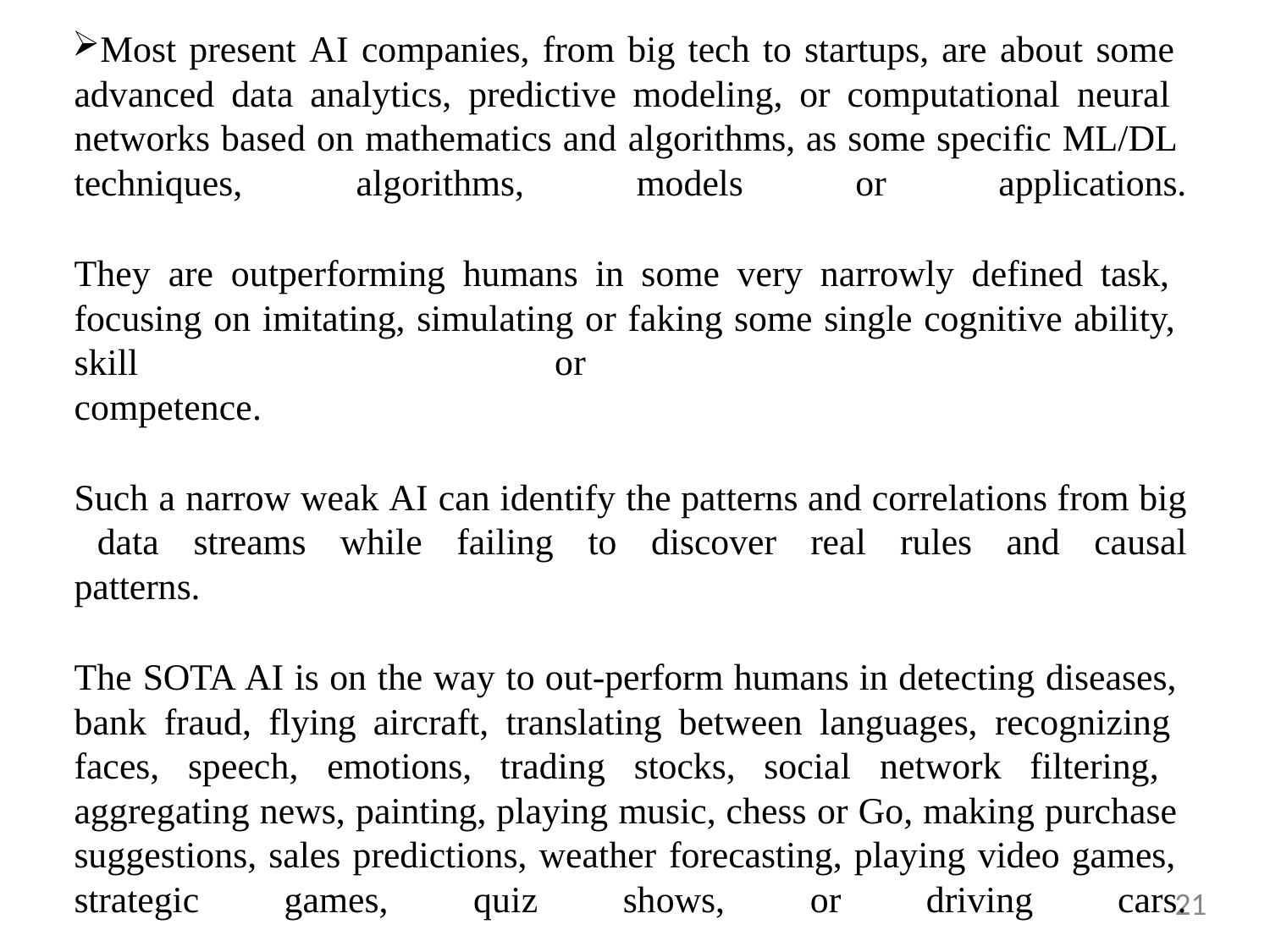

Most present AI companies, from big tech to startups, are about some  advanced data analytics, predictive modeling, or computational neural  networks based on mathematics and algorithms, as some specific ML/DL  techniques,	algorithms,	models	or	applications.

They are outperforming humans in some very narrowly defined task,  focusing on imitating, simulating or faking some single cognitive ability,  skill	or	competence.

Such a narrow weak AI can identify the patterns and correlations from big  data streams while failing to discover real rules and causal patterns.

The SOTA AI is on the way to out-perform humans in detecting diseases,  bank fraud, flying aircraft, translating between languages, recognizing  faces, speech, emotions, trading stocks, social network filtering,  aggregating news, painting, playing music, chess or Go, making purchase  suggestions, sales predictions, weather forecasting, playing video games,  strategic    games,         quiz         shows,         or         driving    cars.
21